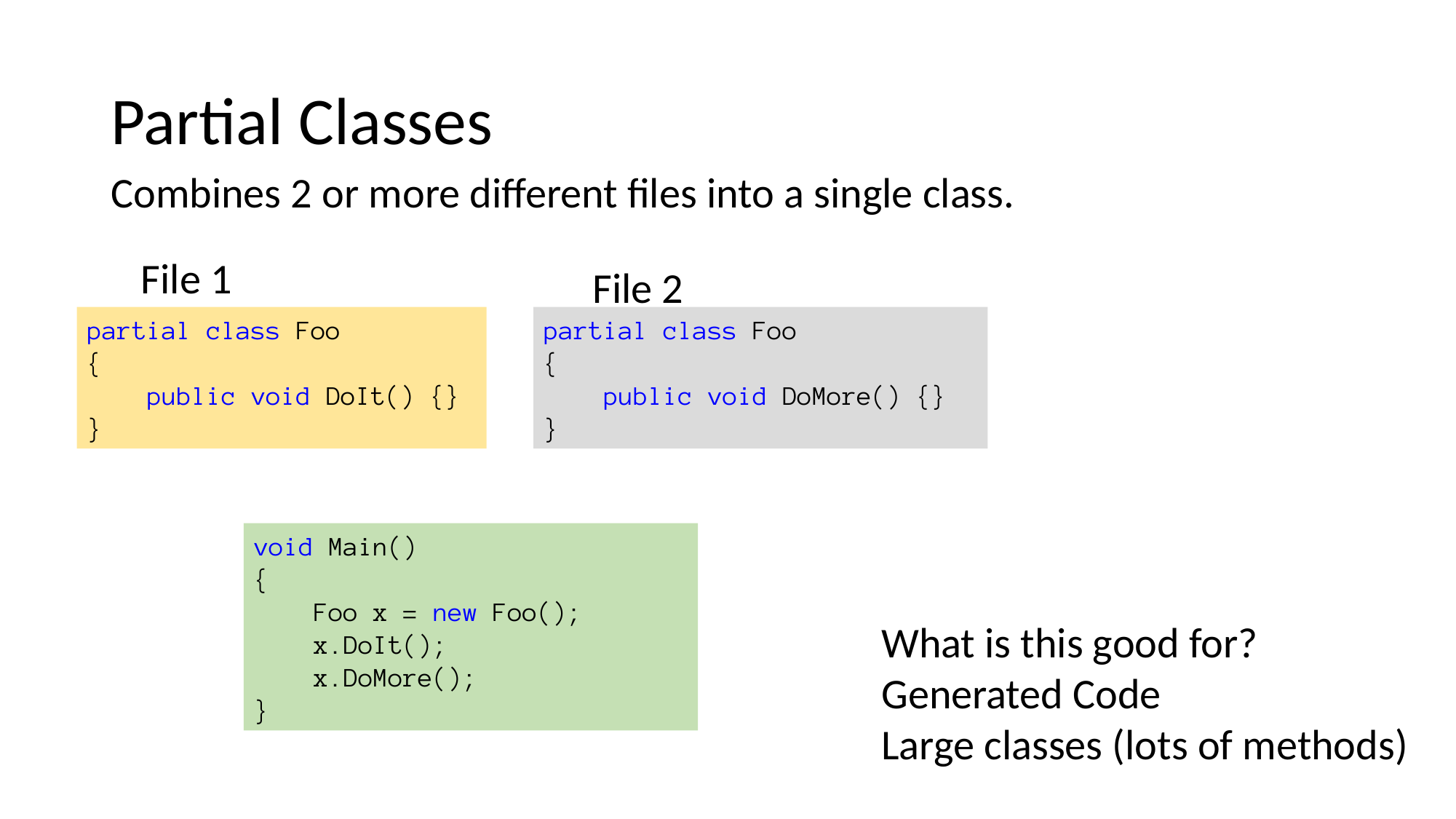

# Partial Classes
Combines 2 or more different files into a single class.
File 1
File 2
partial class Foo
{
    public void DoIt() {}
}
partial class Foo
{
    public void DoMore() {}
}
void Main()
{
    Foo x = new Foo();
    x.DoIt();
    x.DoMore();
}
What is this good for?
Generated Code
Large classes (lots of methods)